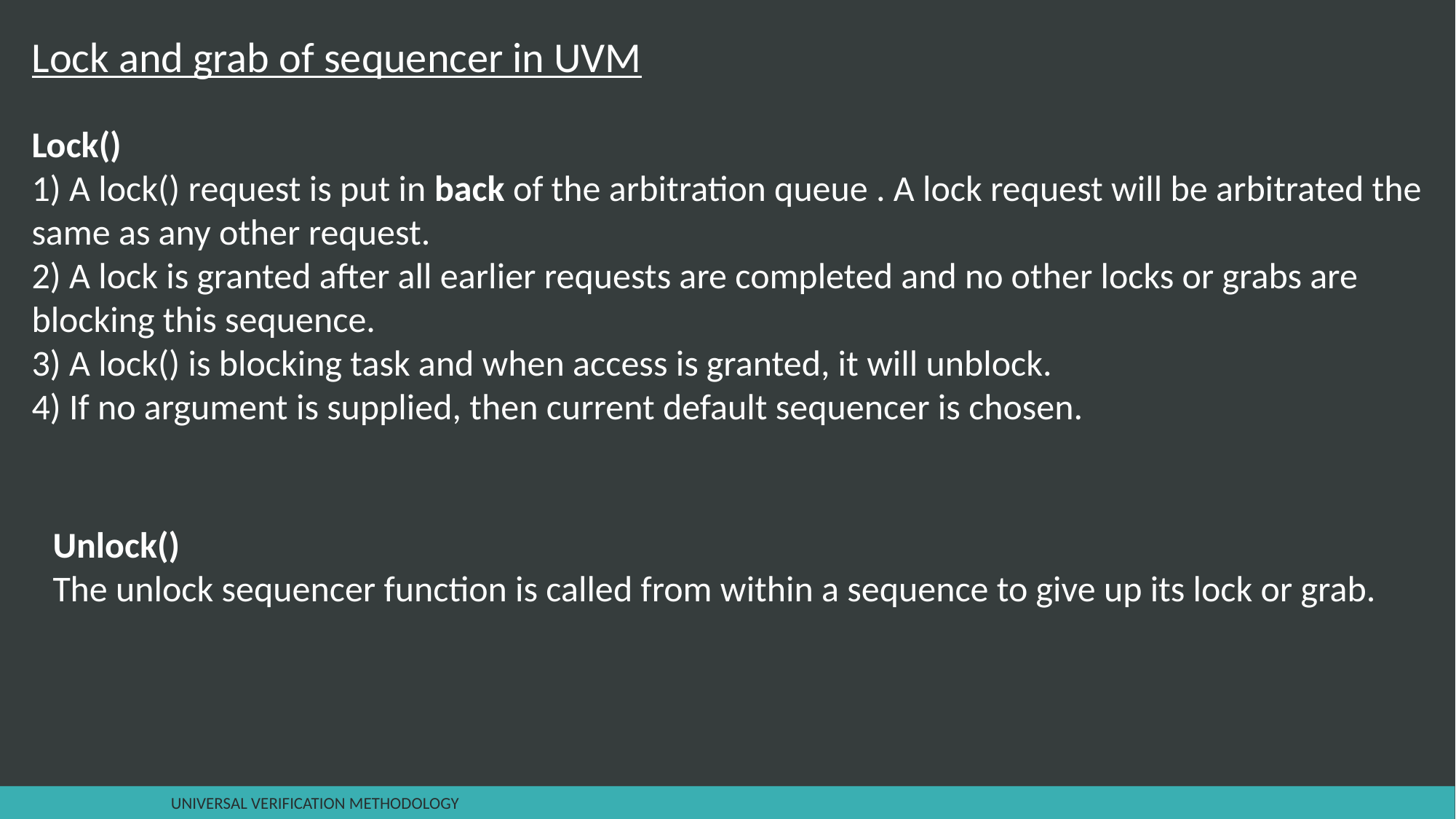

Lock and grab of sequencer in UVM
Lock()
1) A lock() request is put in back of the arbitration queue . A lock request will be arbitrated the same as any other request.
2) A lock is granted after all earlier requests are completed and no other locks or grabs are blocking this sequence.
3) A lock() is blocking task and when access is granted, it will unblock.
4) If no argument is supplied, then current default sequencer is chosen.
Unlock()
The unlock sequencer function is called from within a sequence to give up its lock or grab.
Universal verification Methodology

94